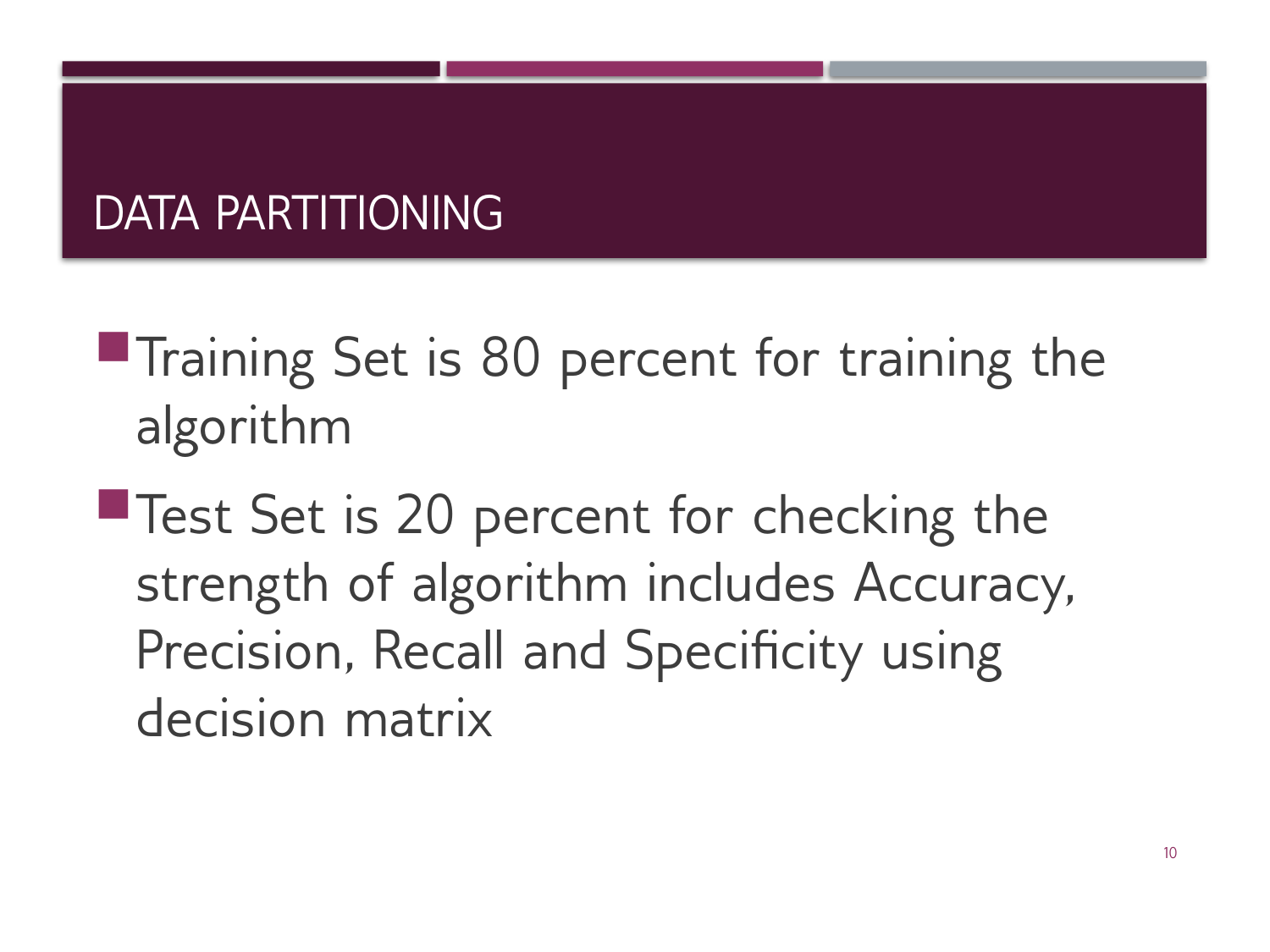

# Data partitioning
Training Set is 80 percent for training the algorithm
Test Set is 20 percent for checking the strength of algorithm includes Accuracy, Precision, Recall and Specificity using decision matrix

10